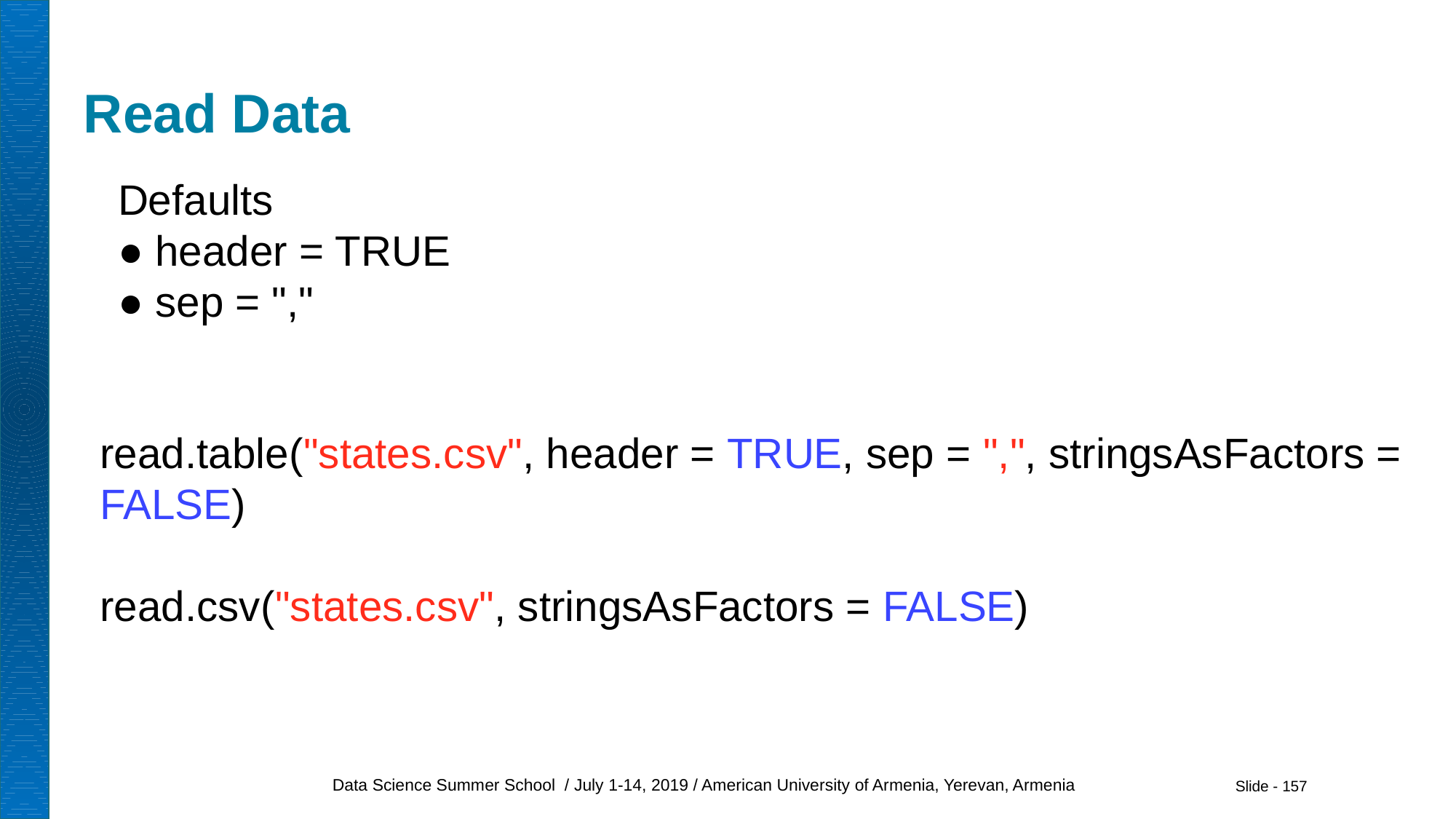

# Read Data
Defaults
● header = TRUE
● sep = ","
read.table("states.csv", header = TRUE, sep = ",", stringsAsFactors = FALSE)

read.csv("states.csv", stringsAsFactors = FALSE)